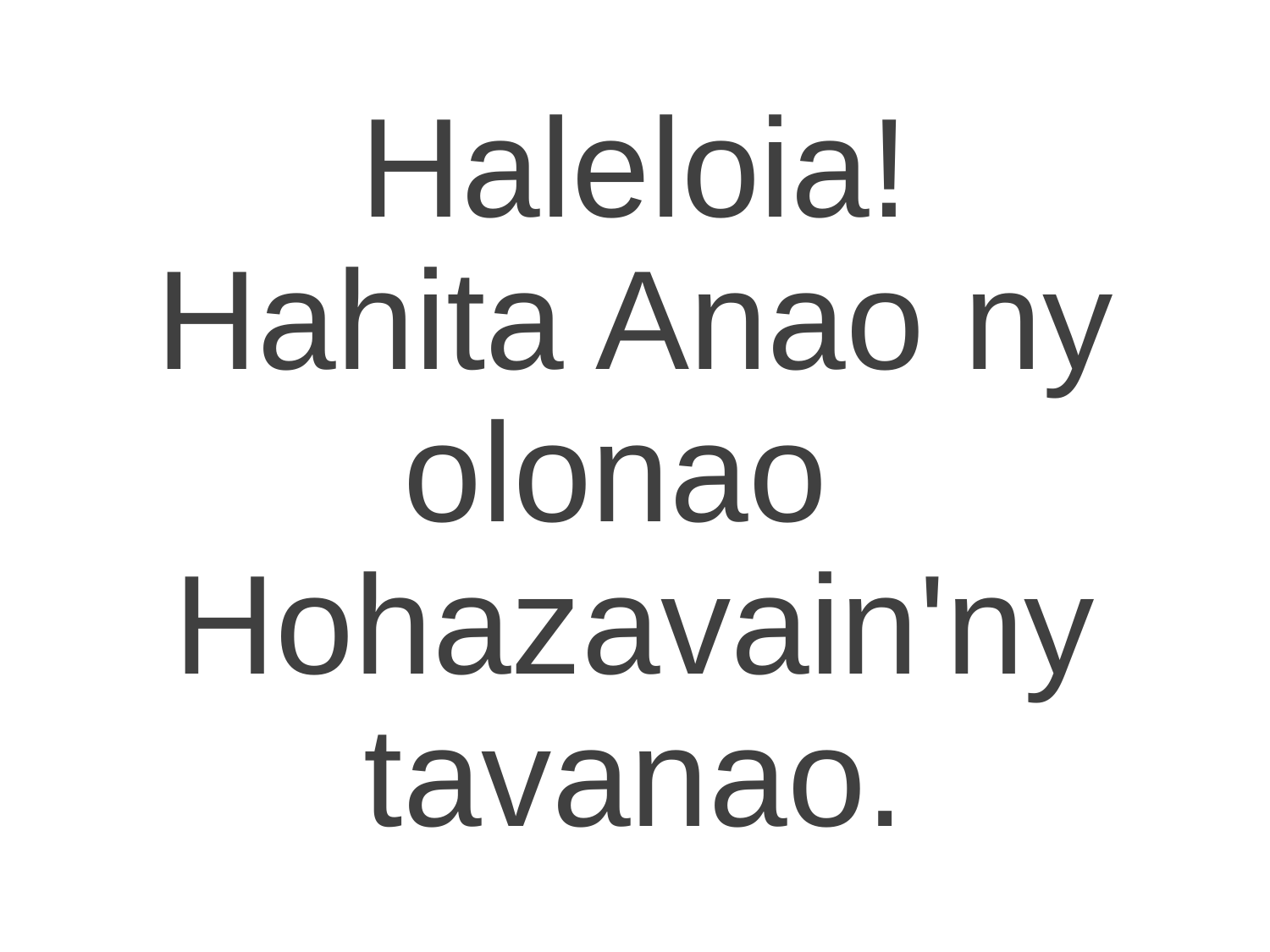

Haleloia!
Hahita Anao ny olonao
Hohazavain'ny tavanao.